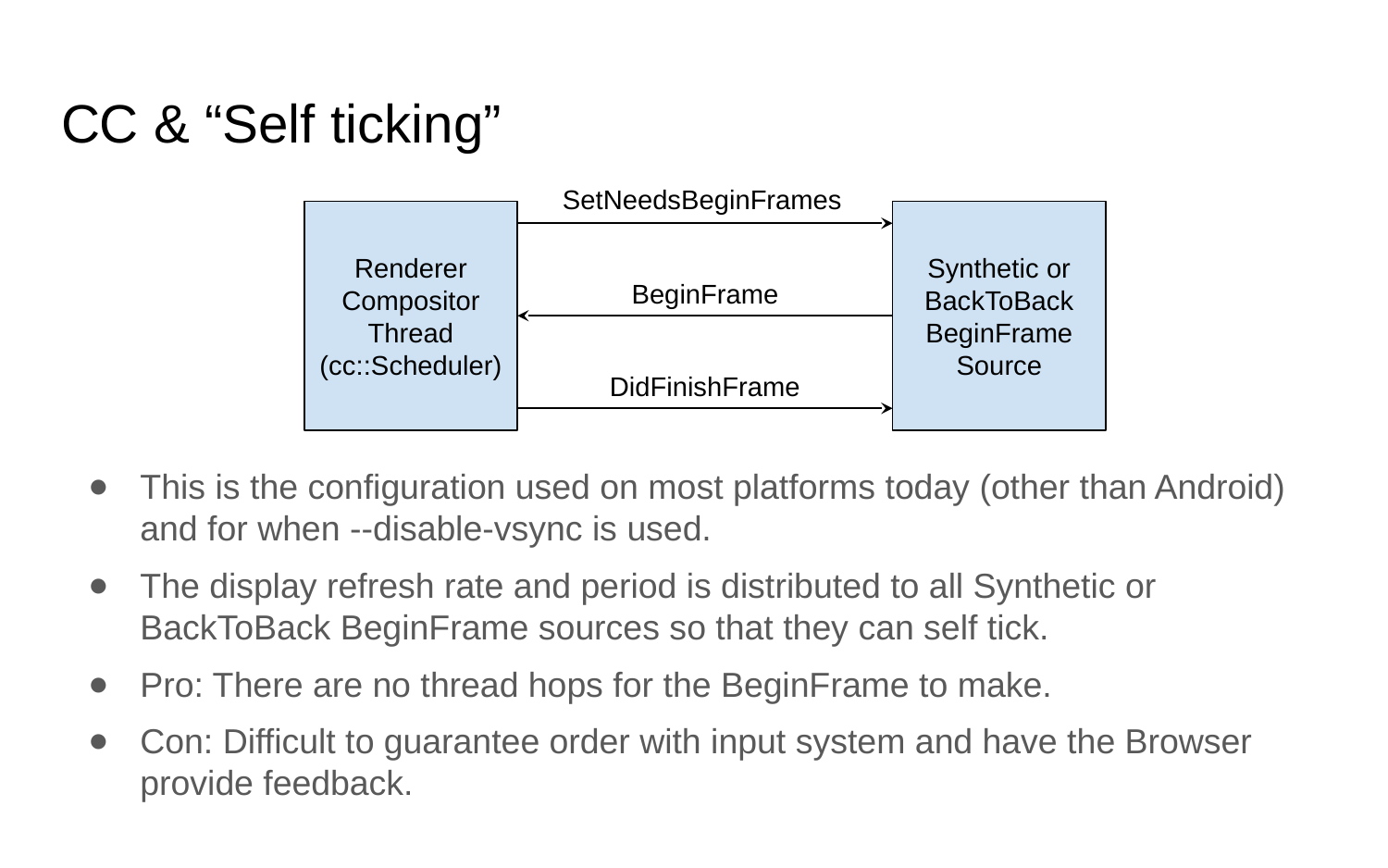

# CC & “Self ticking”
SetNeedsBeginFrames
Renderer
Compositor Thread (cc::Scheduler)
Synthetic or BackToBack BeginFrame Source
BeginFrame
DidFinishFrame
This is the configuration used on most platforms today (other than Android) and for when --disable-vsync is used.
The display refresh rate and period is distributed to all Synthetic or BackToBack BeginFrame sources so that they can self tick.
Pro: There are no thread hops for the BeginFrame to make.
Con: Difficult to guarantee order with input system and have the Browser provide feedback.